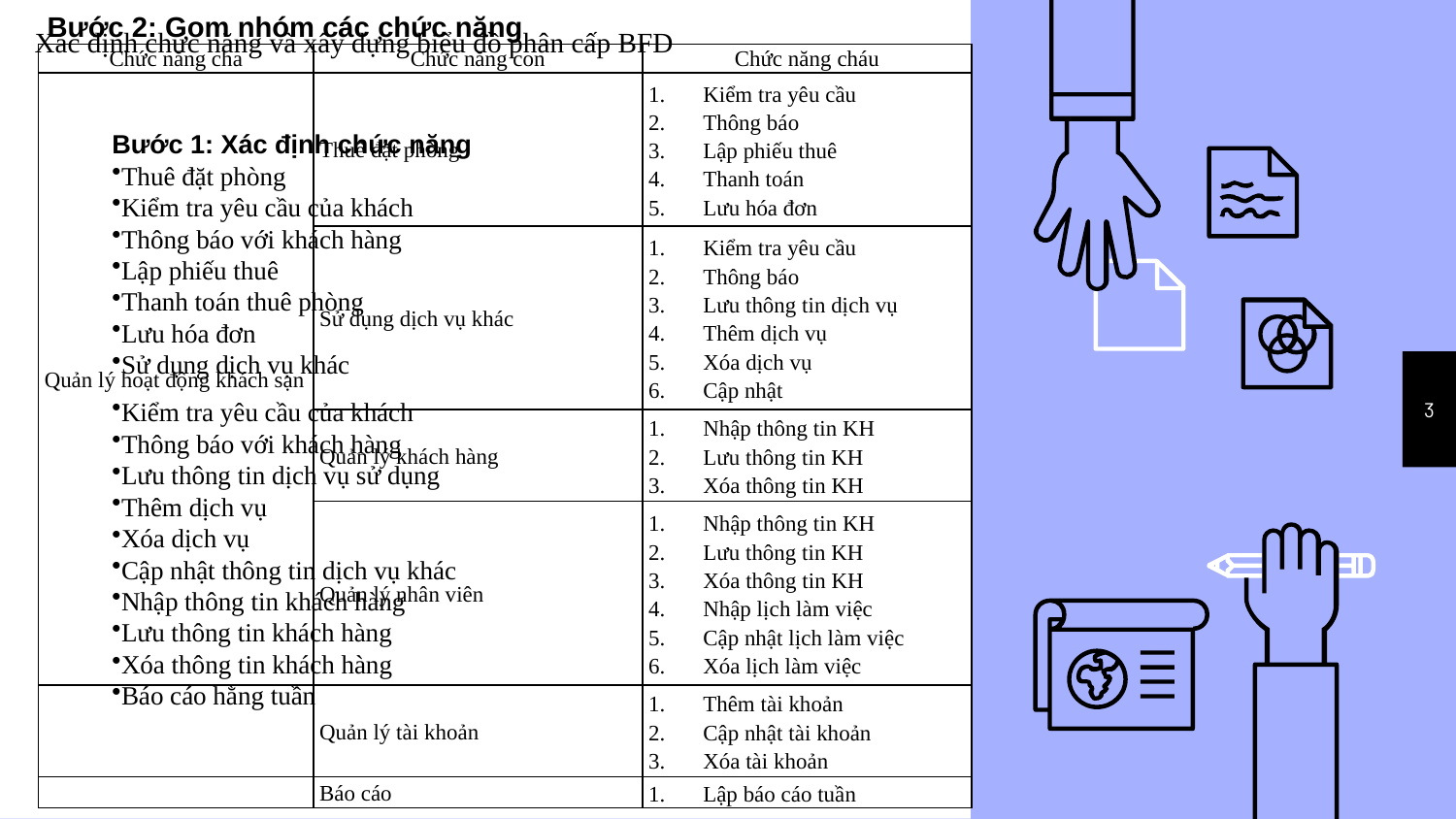

Bước 2: Gom nhóm các chức năng

Xác định chức năng và xây dựng biểu đồ phân cấp BFD

| Chức năng cha | Chức năng con | Chức năng cháu |
| --- | --- | --- |
| Quản lý hoạt động khách sạn | Thuê đặt phòng | Kiểm tra yêu cầu Thông báo Lập phiếu thuê Thanh toán Lưu hóa đơn |
|  | Sử dụng dịch vụ khác | Kiểm tra yêu cầu Thông báo Lưu thông tin dịch vụ Thêm dịch vụ Xóa dịch vụ Cập nhật |
|  | Quản lý khách hàng | Nhập thông tin KH Lưu thông tin KH Xóa thông tin KH |
|  | Quản lý nhân viên | Nhập thông tin KH Lưu thông tin KH Xóa thông tin KH Nhập lịch làm việc Cập nhật lịch làm việc Xóa lịch làm việc |
|  | Quản lý tài khoản | Thêm tài khoản Cập nhật tài khoản Xóa tài khoản |
|  | Báo cáo | Lập báo cáo tuần |
Bước 1: Xác định chức năng
Thuê đặt phòng
Kiểm tra yêu cầu của khách
Thông báo với khách hàng
Lập phiếu thuê
Thanh toán thuê phòng
Lưu hóa đơn
Sử dụng dịch vụ khác
Kiểm tra yêu cầu của khách
Thông báo với khách hàng
Lưu thông tin dịch vụ sử dụng
Thêm dịch vụ
Xóa dịch vụ
Cập nhật thông tin dịch vụ khác
Nhập thông tin khách hàng
Lưu thông tin khách hàng
Xóa thông tin khách hàng
Báo cáo hằng tuần
3